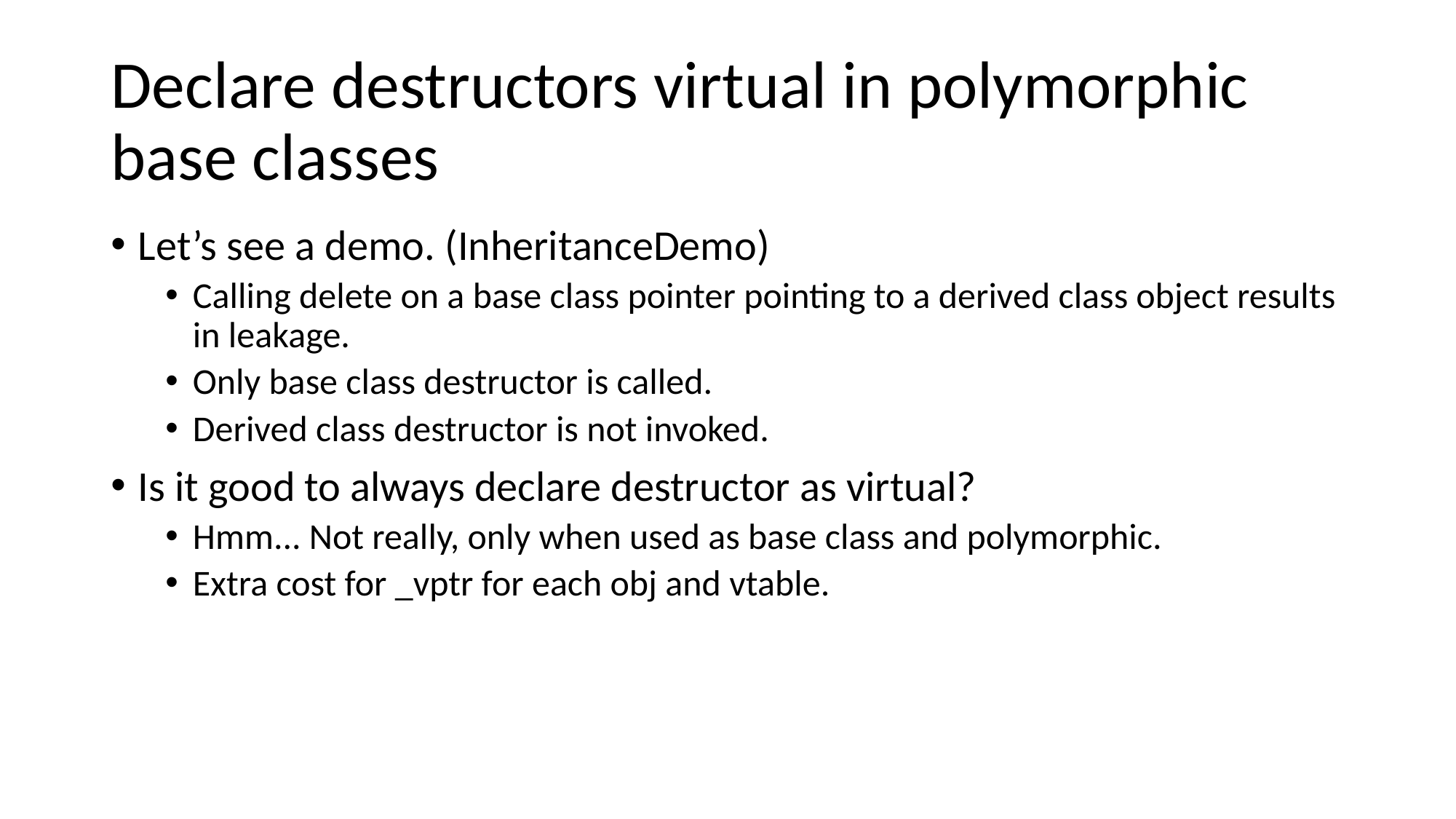

# Declare destructors virtual in polymorphic base classes
Let’s see a demo. (InheritanceDemo)
Calling delete on a base class pointer pointing to a derived class object results in leakage.
Only base class destructor is called.
Derived class destructor is not invoked.
Is it good to always declare destructor as virtual?
Hmm... Not really, only when used as base class and polymorphic.
Extra cost for _vptr for each obj and vtable.